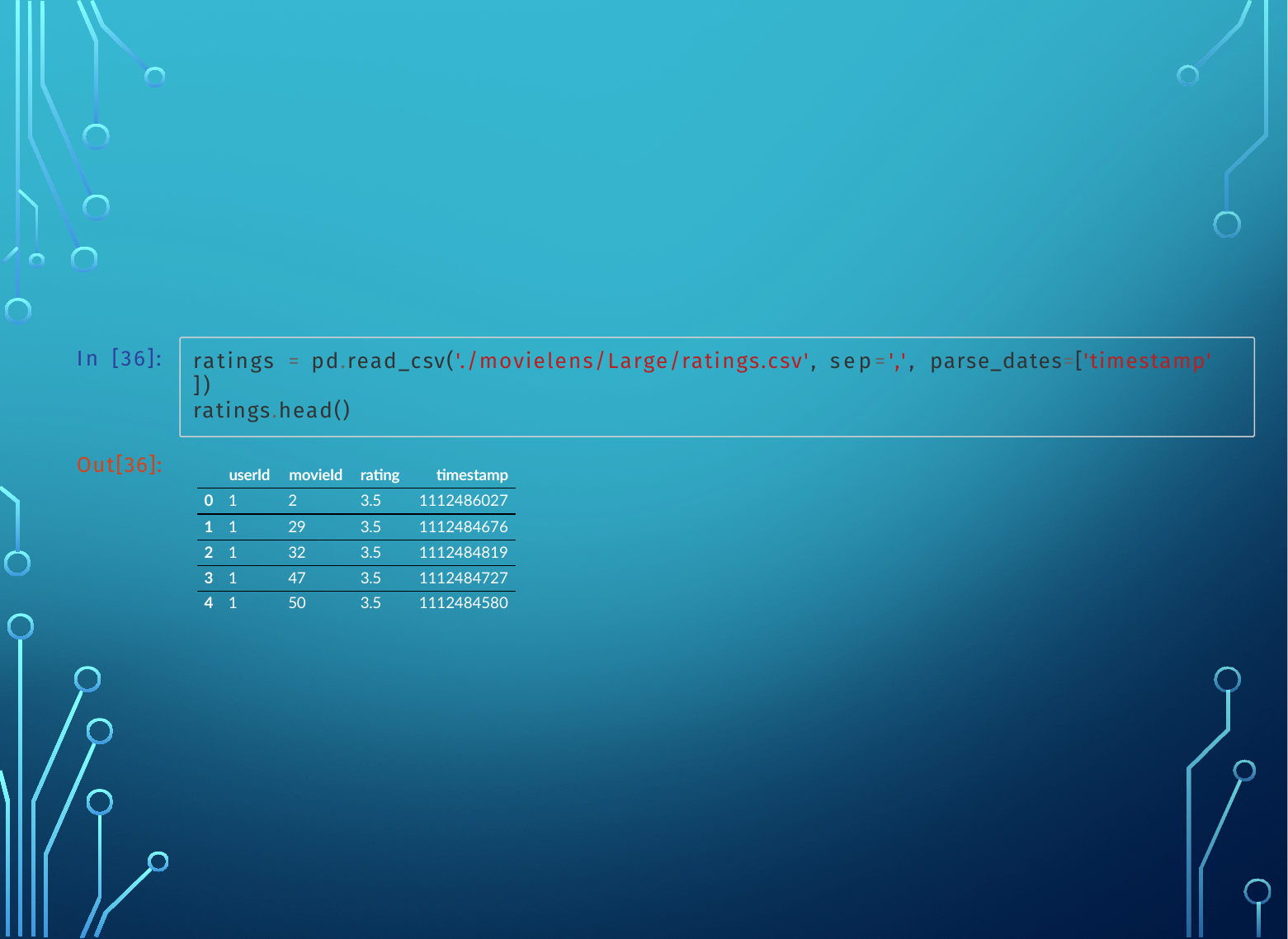

In [36]:
ratings = pd.read_csv('./movielens/Large/ratings.csv', sep=',', parse_dates=['timestamp'
])
ratings.head()
Out[36]:
| userId | movieId | rating | timestamp |
| --- | --- | --- | --- |
| 0 1 | 2 | 3.5 | 1112486027 |
| 1 1 | 29 | 3.5 | 1112484676 |
| 2 1 | 32 | 3.5 | 1112484819 |
| 3 1 | 47 | 3.5 | 1112484727 |
| 4 1 | 50 | 3.5 | 1112484580 |